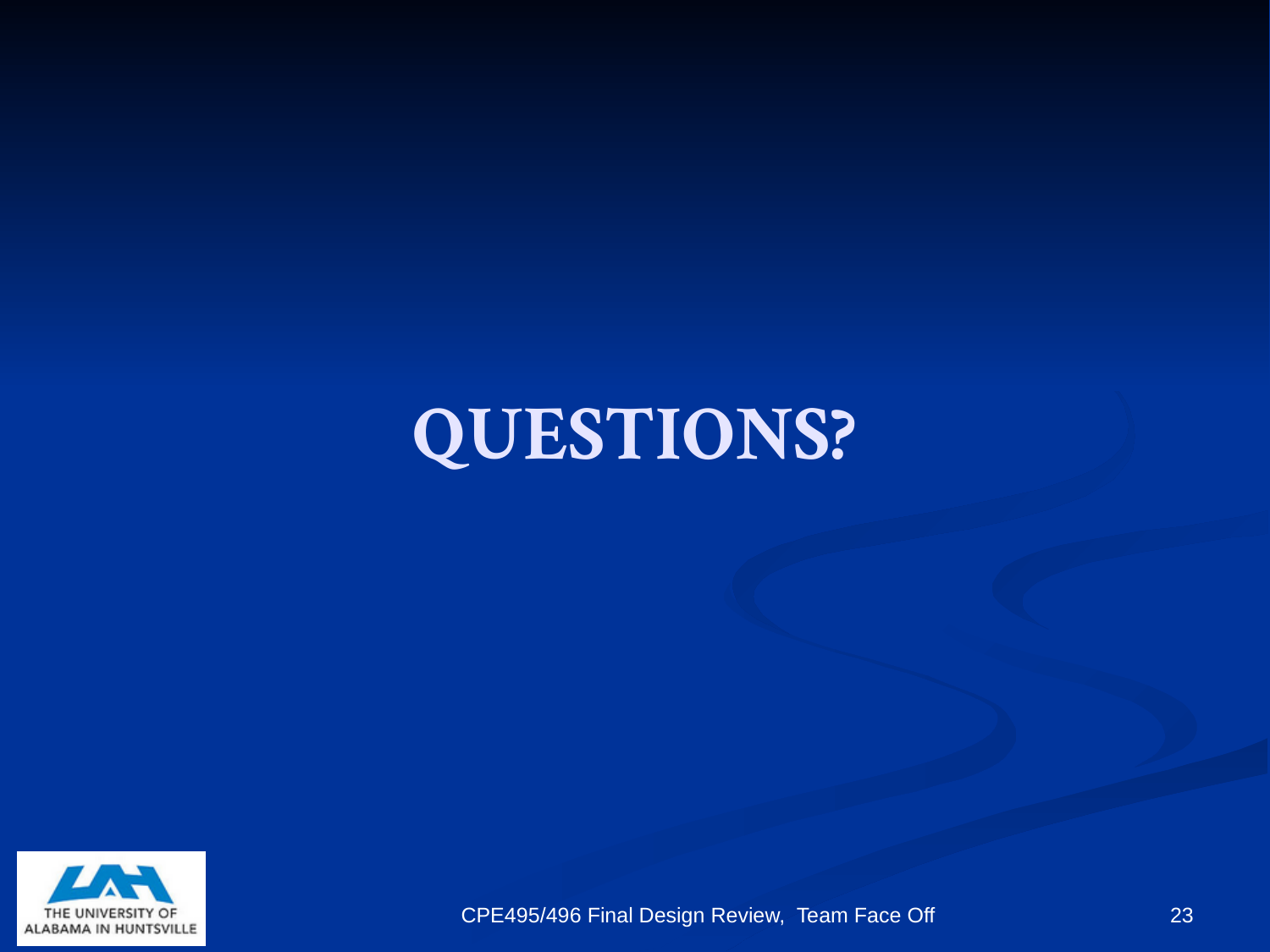

# QUESTIONS?
CPE495/496 Final Design Review,  Team Face Off
23